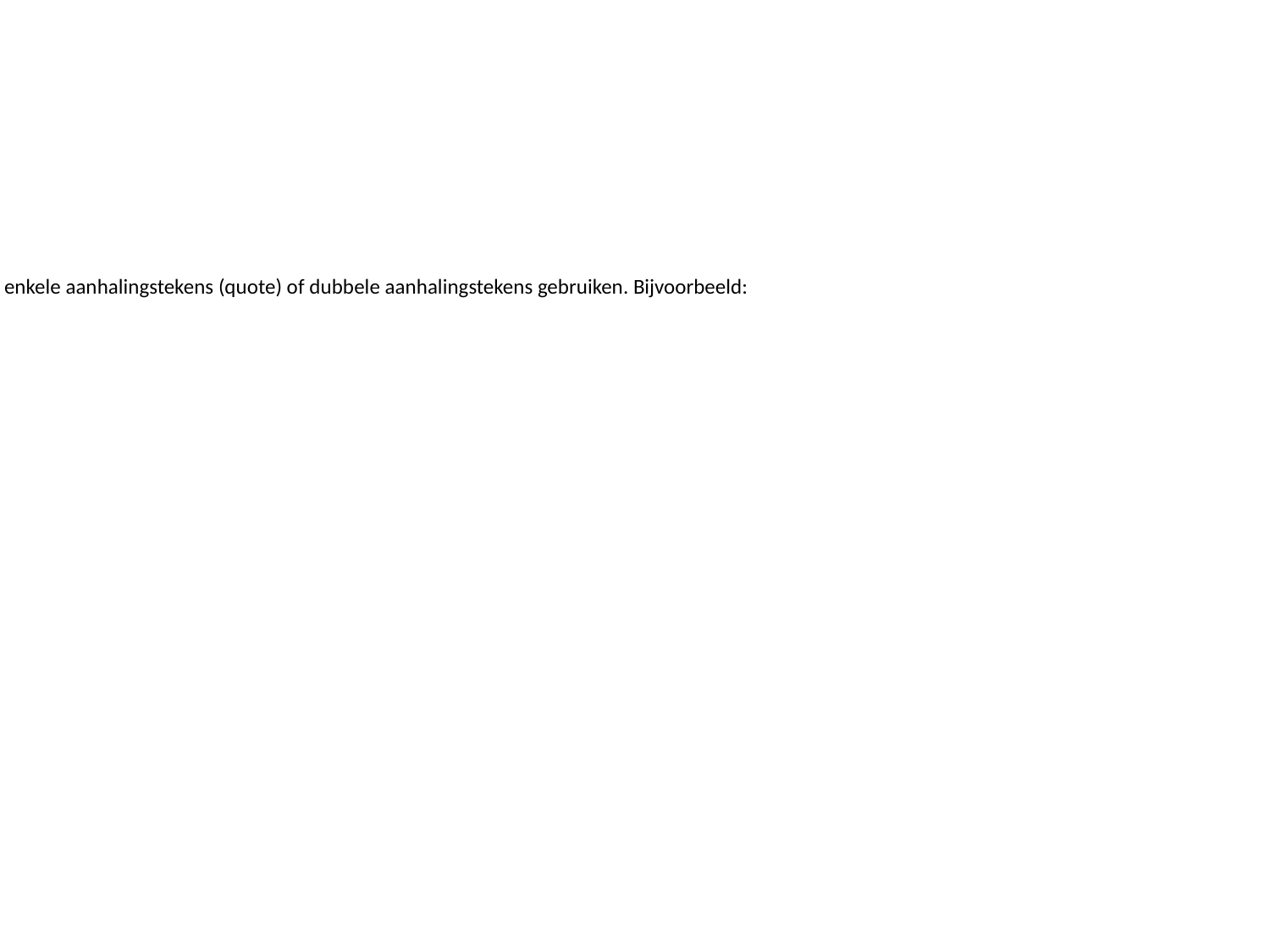

Info:
## Een string maken

Om een string in Python te maken, moet je enkele aanhalingstekens (quote) of dubbele aanhalingstekens gebruiken. Bijvoorbeeld: